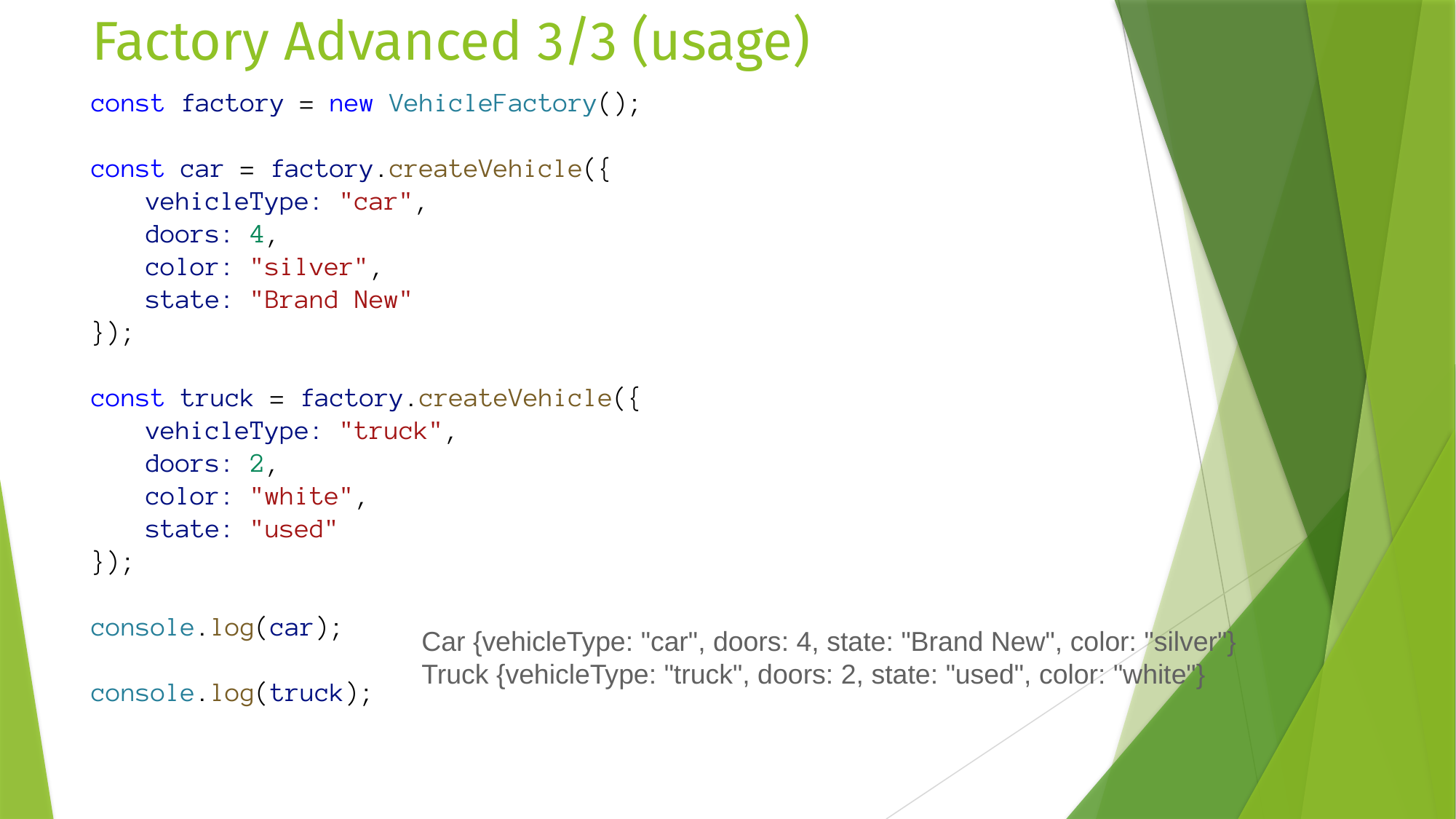

# Factory Advanced 3/3 (usage)
const factory = new VehicleFactory();

const car = factory.createVehicle({
vehicleType: "car",
doors: 4,
color: "silver",
state: "Brand New"
});

const truck = factory.createVehicle({
vehicleType: "truck",
doors: 2,
color: "white",
state: "used"
});
console.log(car);
console.log(truck);
Car {vehicleType: "car", doors: 4, state: "Brand New", color: "silver"}
Truck {vehicleType: "truck", doors: 2, state: "used", color: "white"}